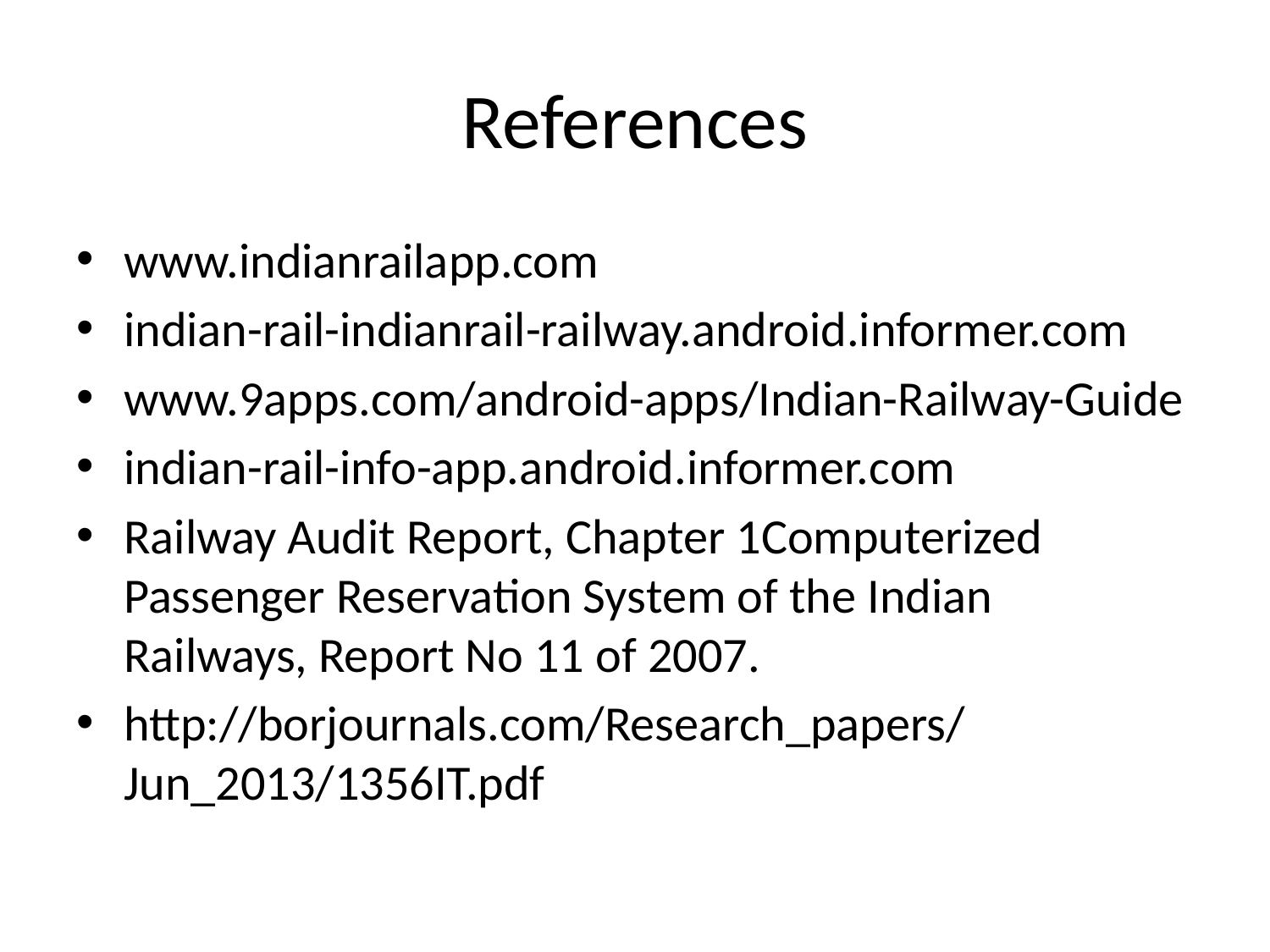

# References
www.indianrailapp.com
indian-rail-indianrail-railway.android.informer.com
www.9apps.com/android-apps/Indian-Railway-Guide
indian-rail-info-app.android.informer.com
Railway Audit Report, Chapter 1Computerized  Passenger Reservation System of the Indian  Railways, Report No 11 of 2007.
http://borjournals.com/Research_papers/Jun_2013/1356IT.pdf